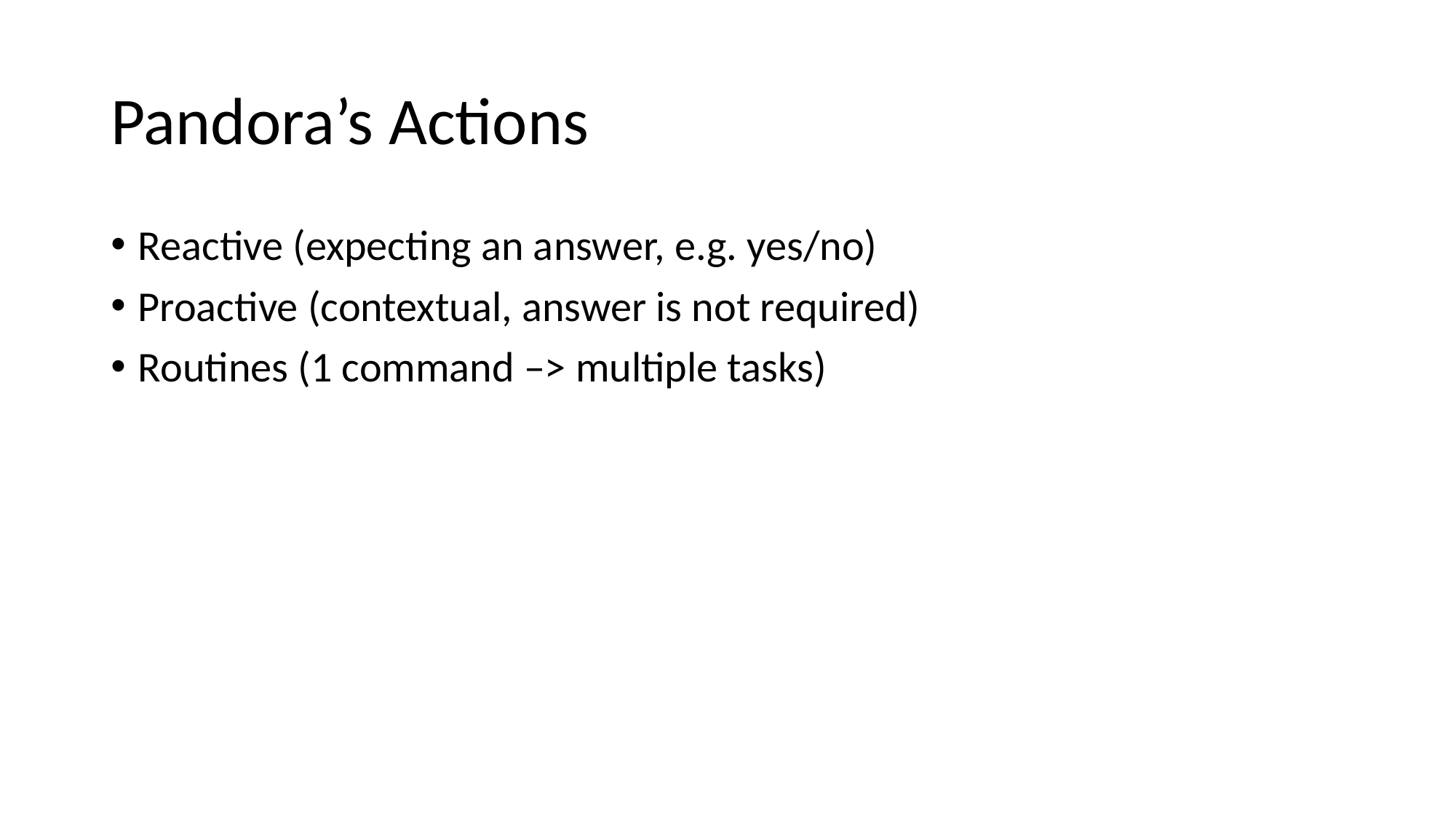

# Pandora’s Actions
Reactive (expecting an answer, e.g. yes/no)
Proactive (contextual, answer is not required)
Routines (1 command –> multiple tasks)